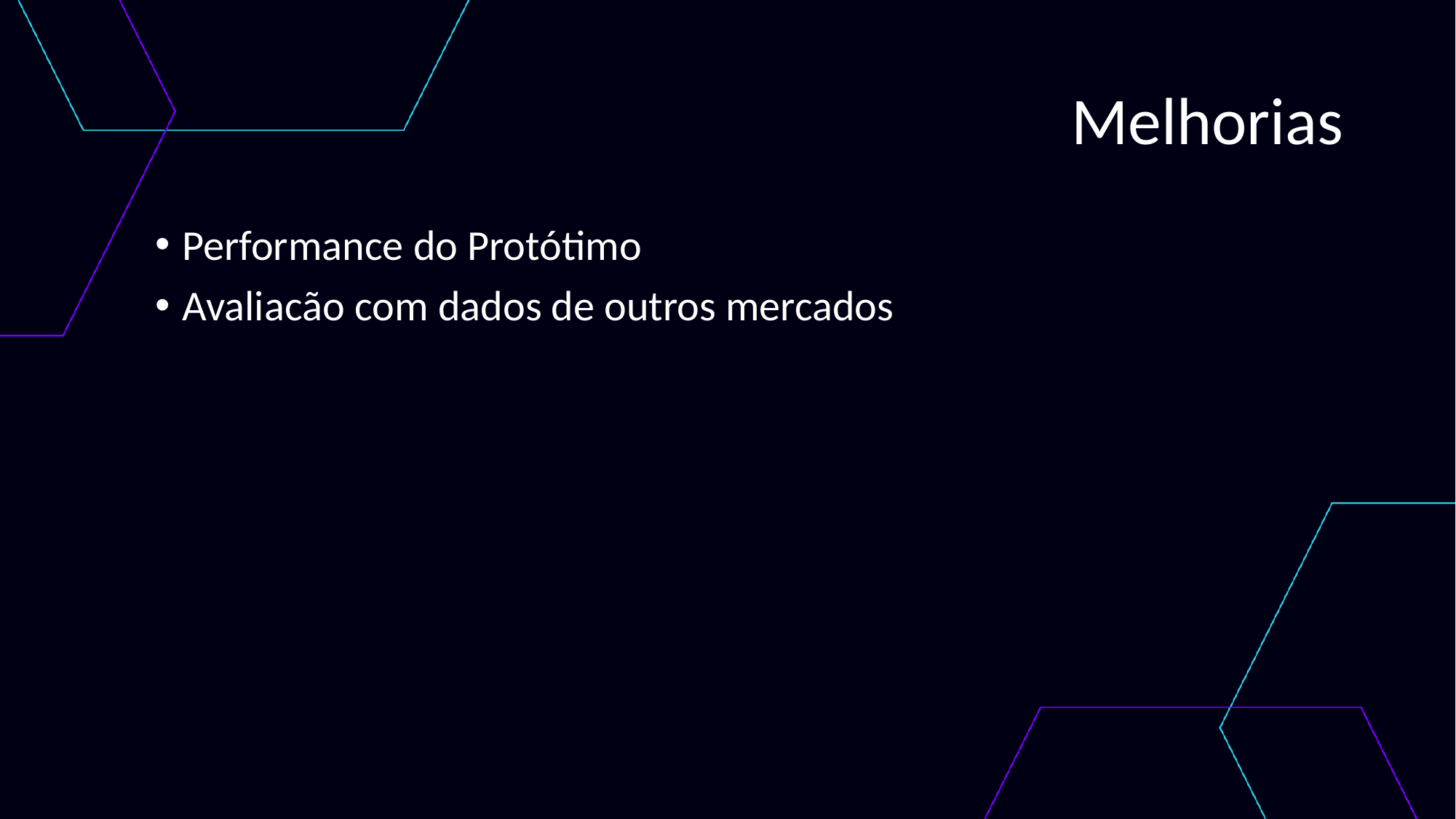

# Melhorias
Performance do Protótimo
Avaliacão com dados de outros mercados